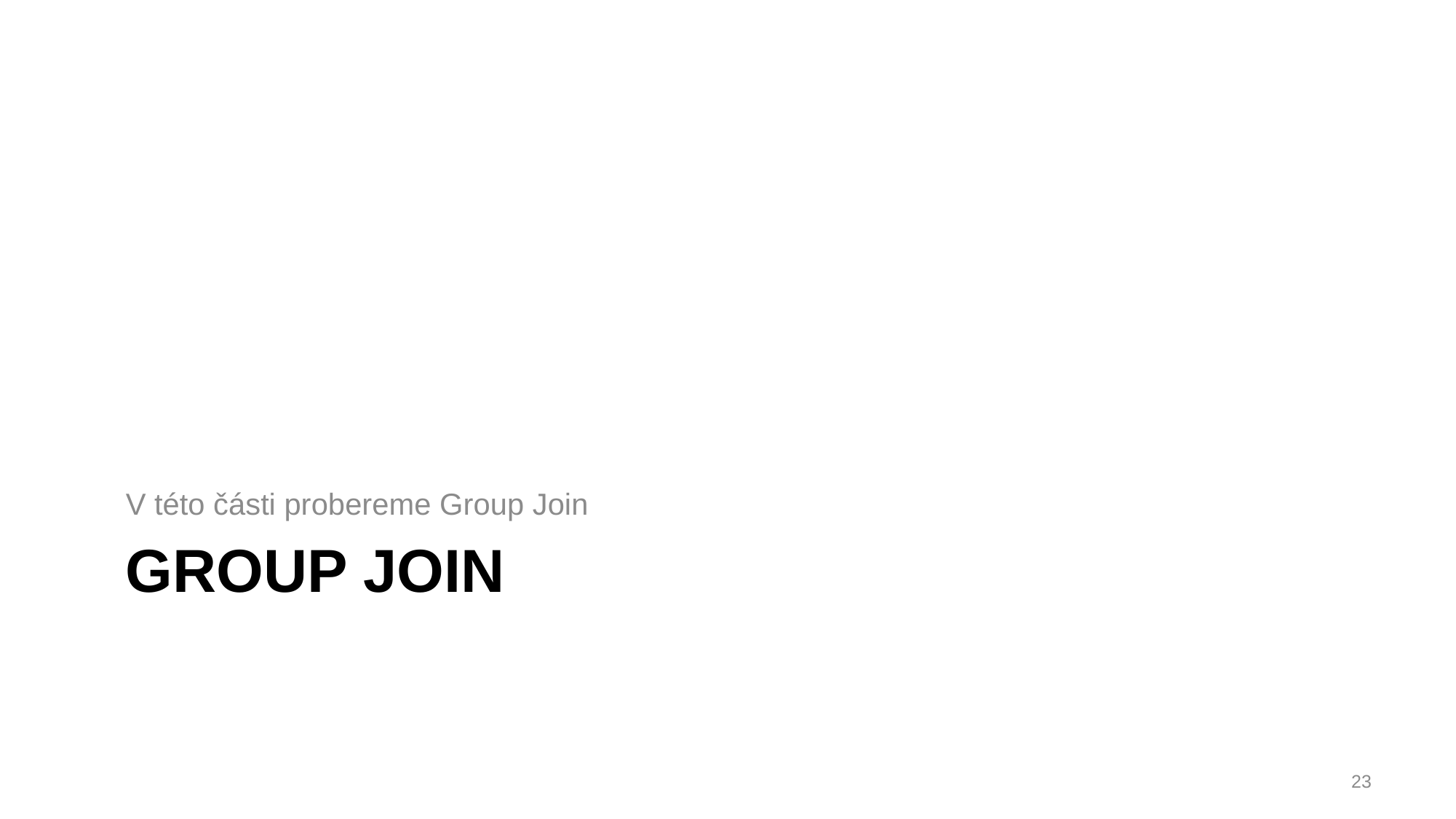

V této části probereme Group Join
# Group Join
23